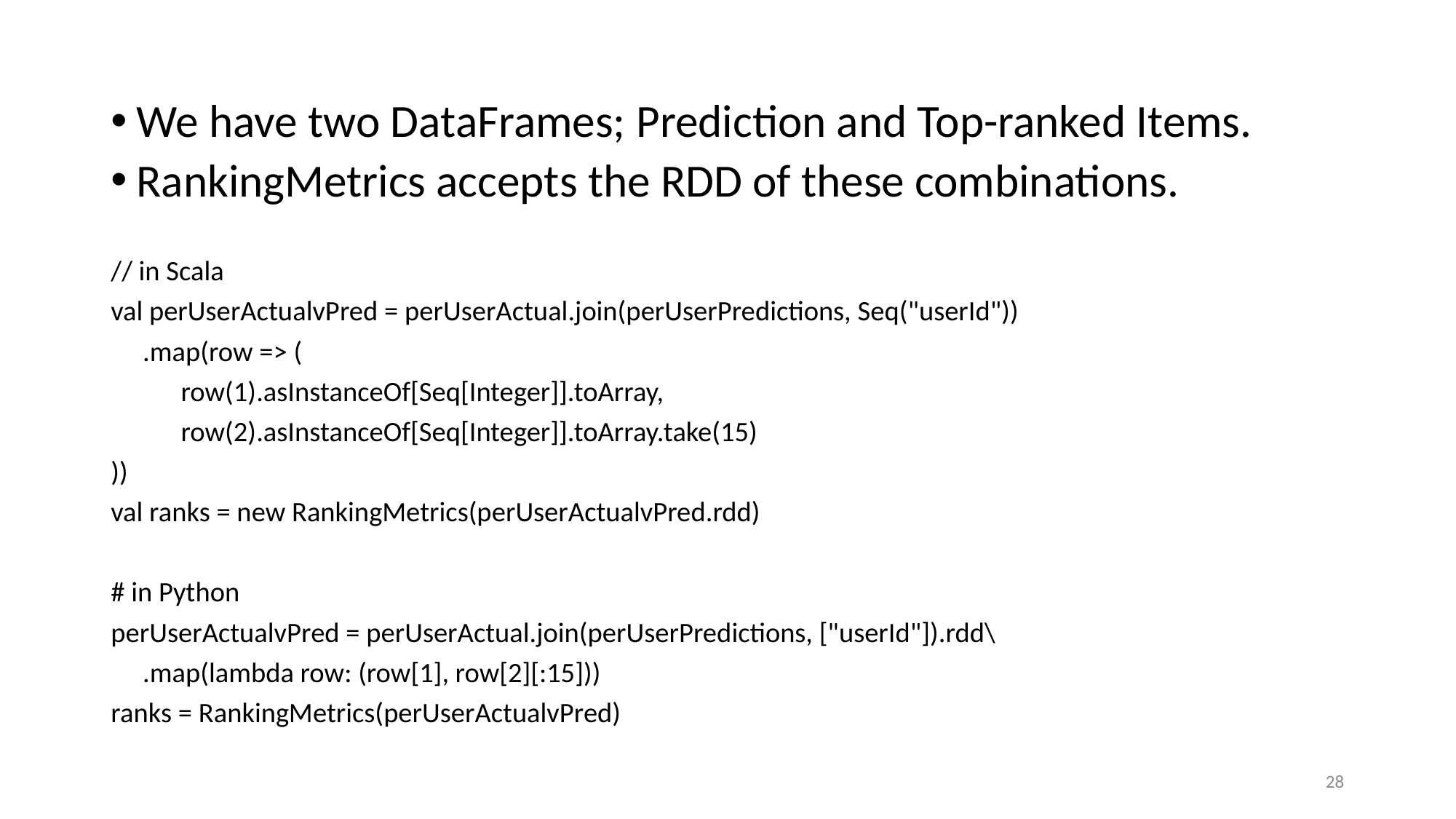

We have two DataFrames; Prediction and Top-ranked Items.
RankingMetrics accepts the RDD of these combinations.

// in Scala
val perUserActualvPred = perUserActual.join(perUserPredictions, Seq("userId"))
     .map(row => (
           row(1).asInstanceOf[Seq[Integer]].toArray,
           row(2).asInstanceOf[Seq[Integer]].toArray.take(15)
))
val ranks = new RankingMetrics(perUserActualvPred.rdd)

# in Python
perUserActualvPred = perUserActual.join(perUserPredictions, ["userId"]).rdd\
     .map(lambda row: (row[1], row[2][:15]))
ranks = RankingMetrics(perUserActualvPred)

28